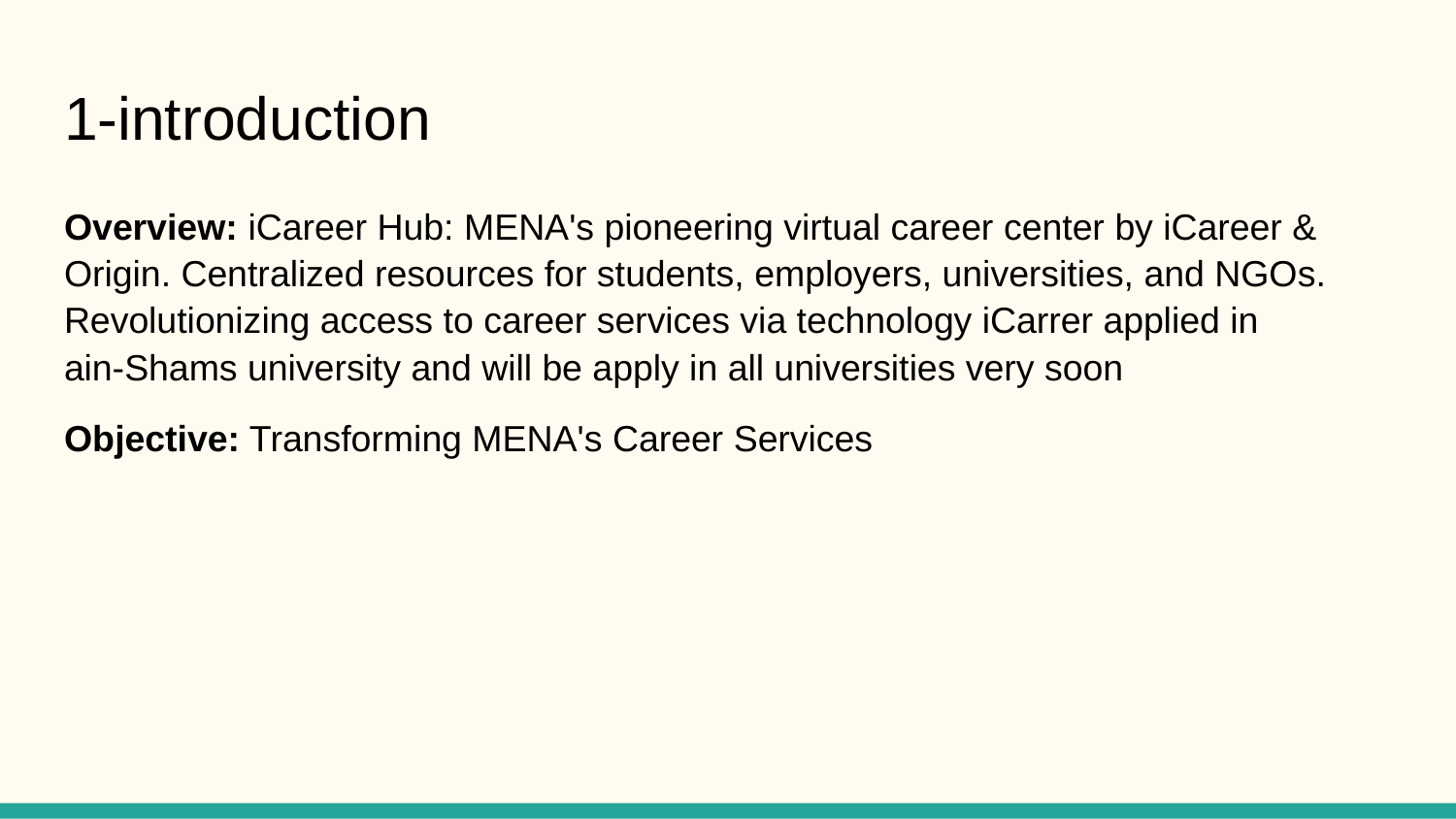

# 1-introduction
Overview: iCareer Hub: MENA's pioneering virtual career center by iCareer & Origin. Centralized resources for students, employers, universities, and NGOs. Revolutionizing access to career services via technology iCarrer applied in             ain-Shams university and will be apply in all universities very soon
Objective: Transforming MENA's Career Services